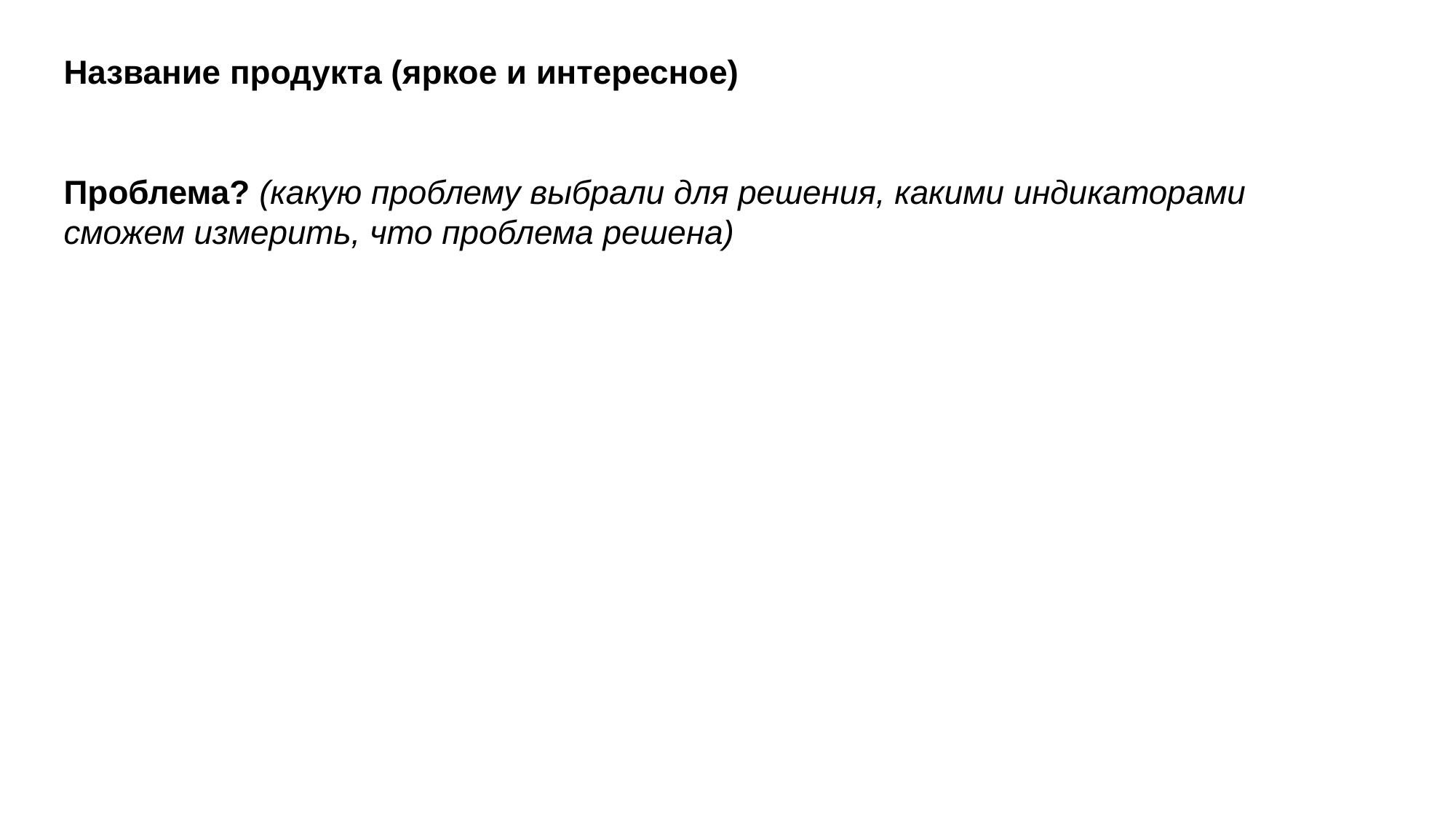

Название продукта (яркое и интересное)

Проблема? (какую проблему выбрали для решения, какими индикаторами сможем измерить, что проблема решена)